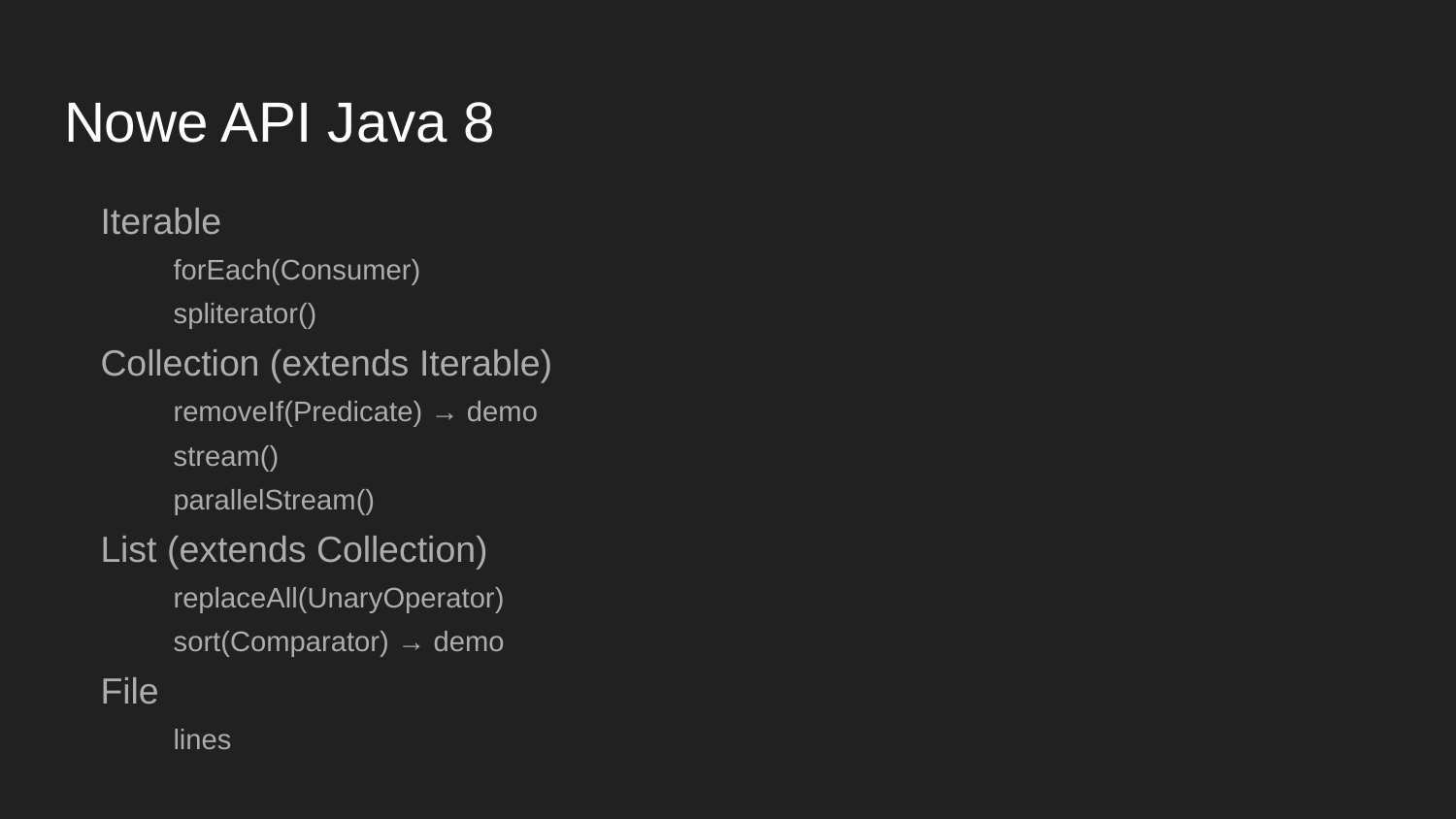

# Nowe API Java 8
Iterable
forEach(Consumer)
spliterator()
Collection (extends Iterable)
removeIf(Predicate) → demo
stream()
parallelStream()
List (extends Collection)
replaceAll(UnaryOperator)
sort(Comparator) → demo
File
lines